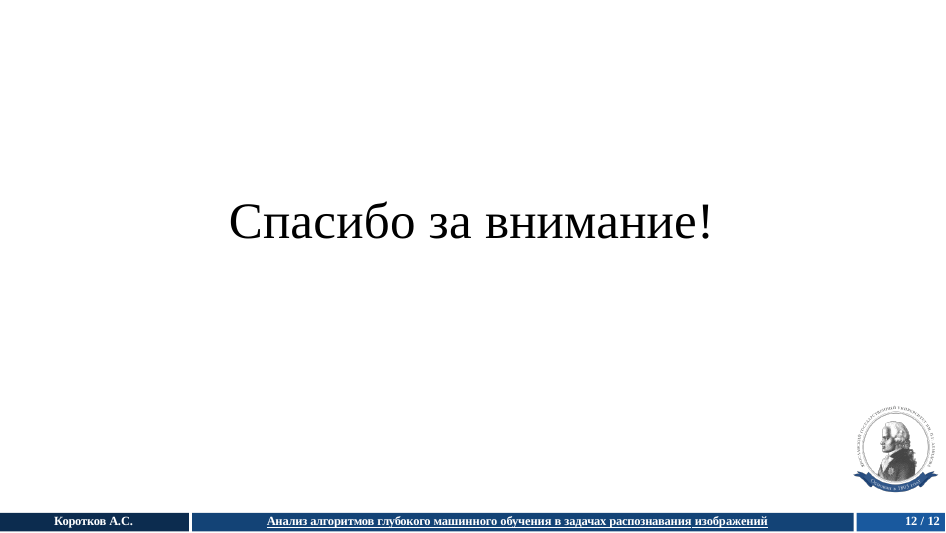

# Спасибо за внимание!
Коротков А.С.
Анализ алгоритмов глубокого машинного обучения в задачах распознавания изображений
12 / 12